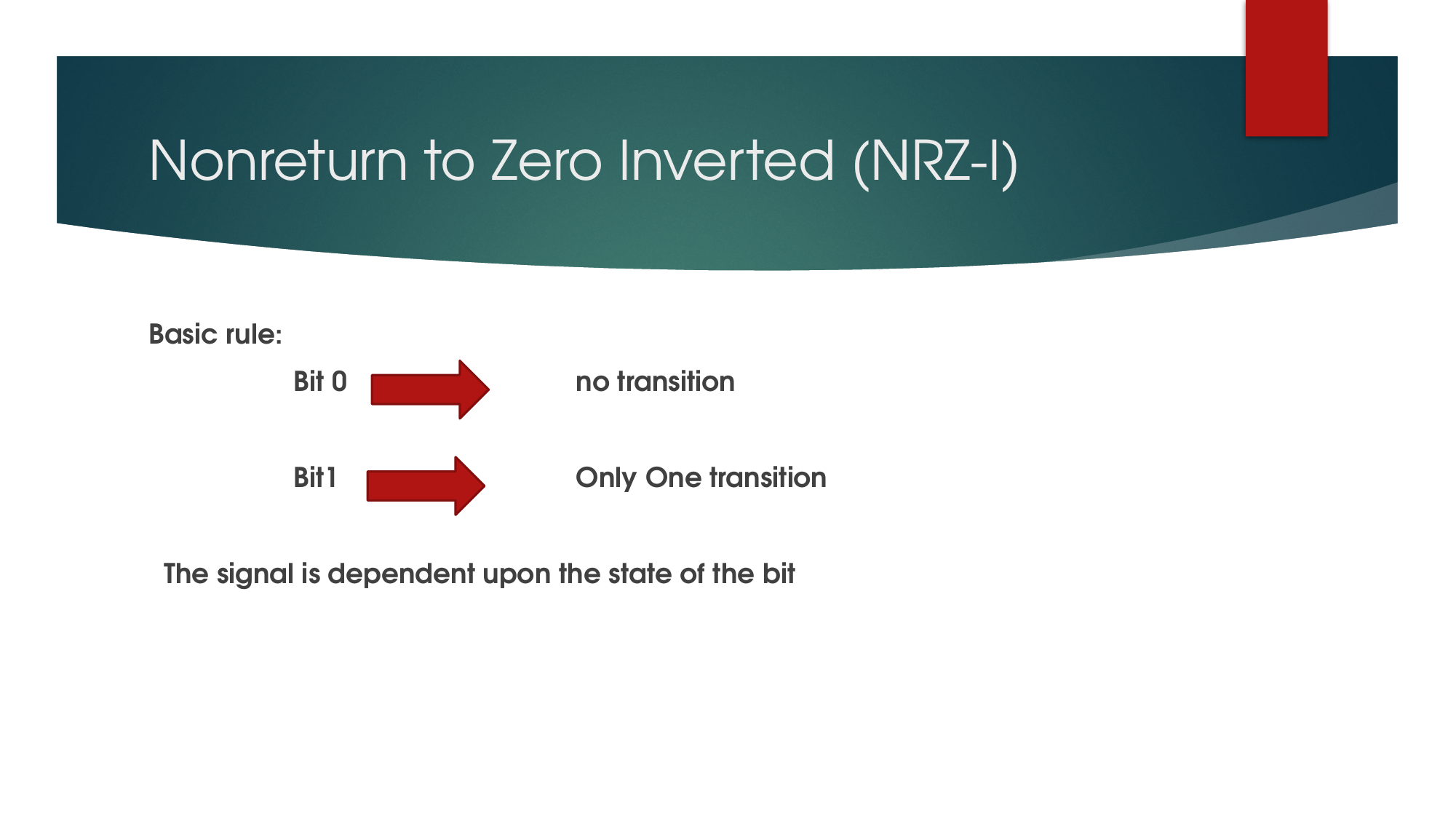

# Nonreturn to Zero Inverted (NRZ-I)
Basic rule:
                   Bit 0                              no transition

                   Bit1                               Only One transition

  The signal is dependent upon the state of the bit